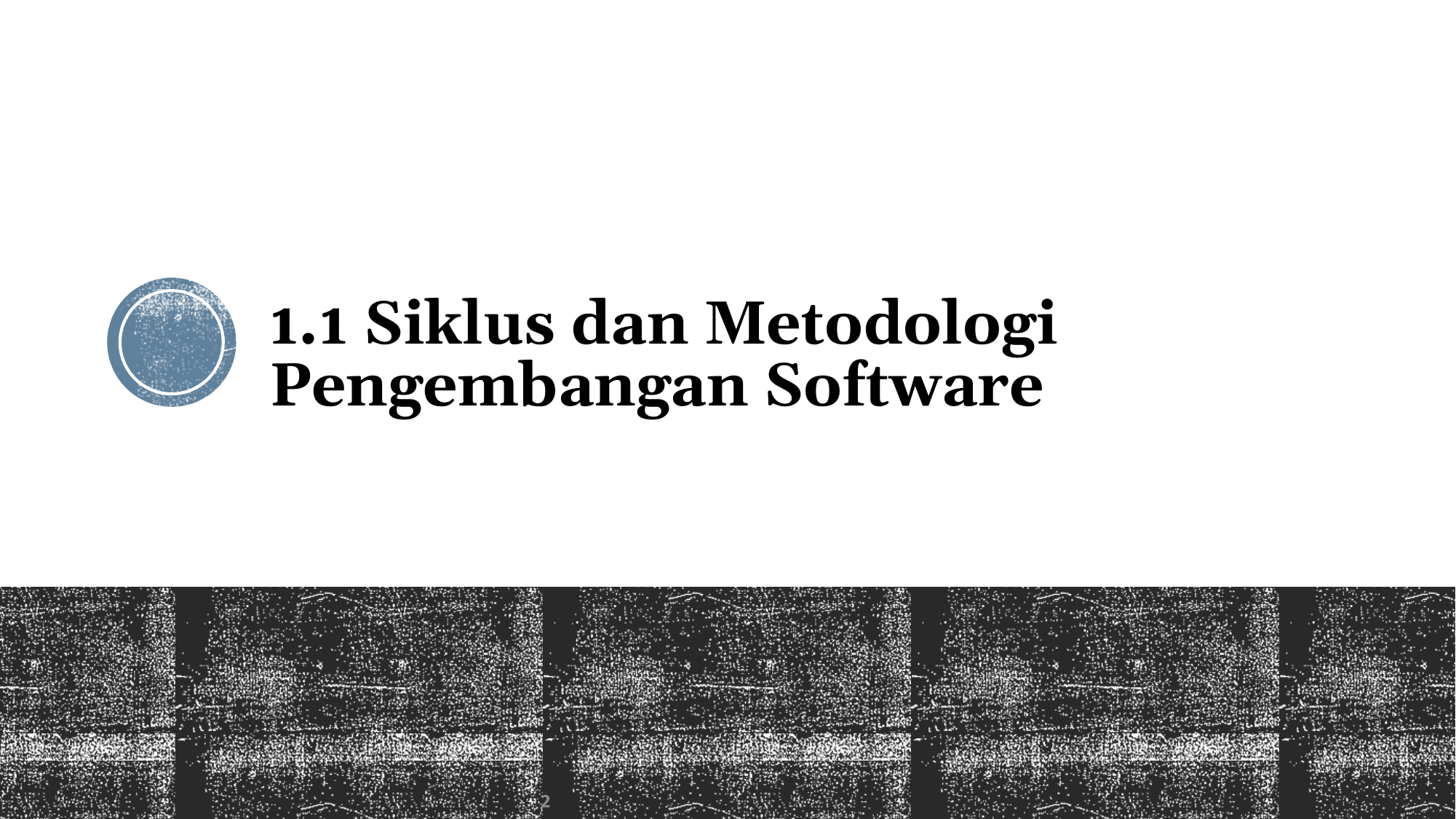

# 1.1 Siklus dan Metodologi Pengembangan Software

2